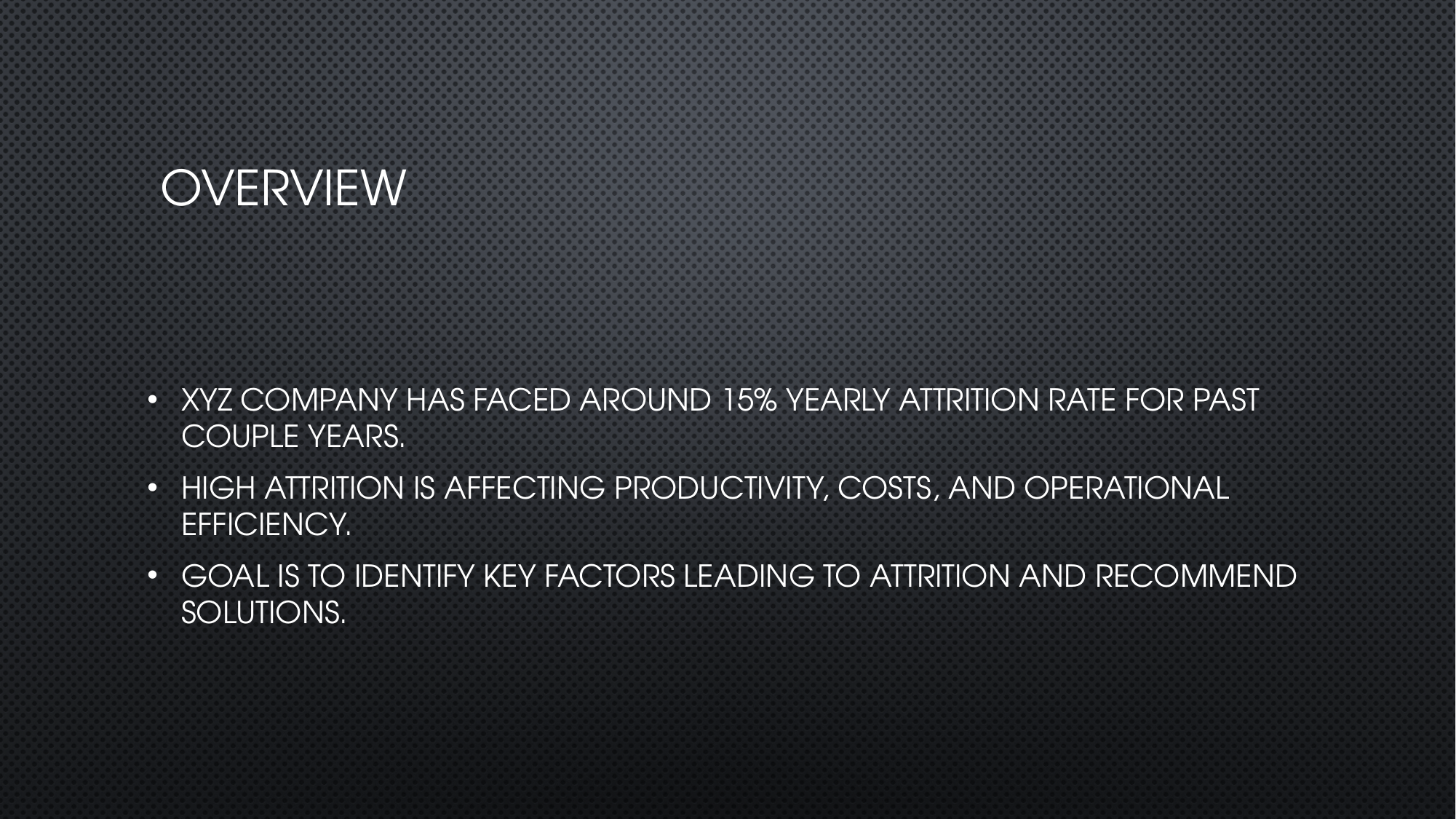

# Overview
XYZ company has faced around 15% yearly attrition rate for past couple years.
High attrition is affecting productivity, costs, and operational efficiency.
Goal is to identify key factors leading to attrition and recommend solutions.